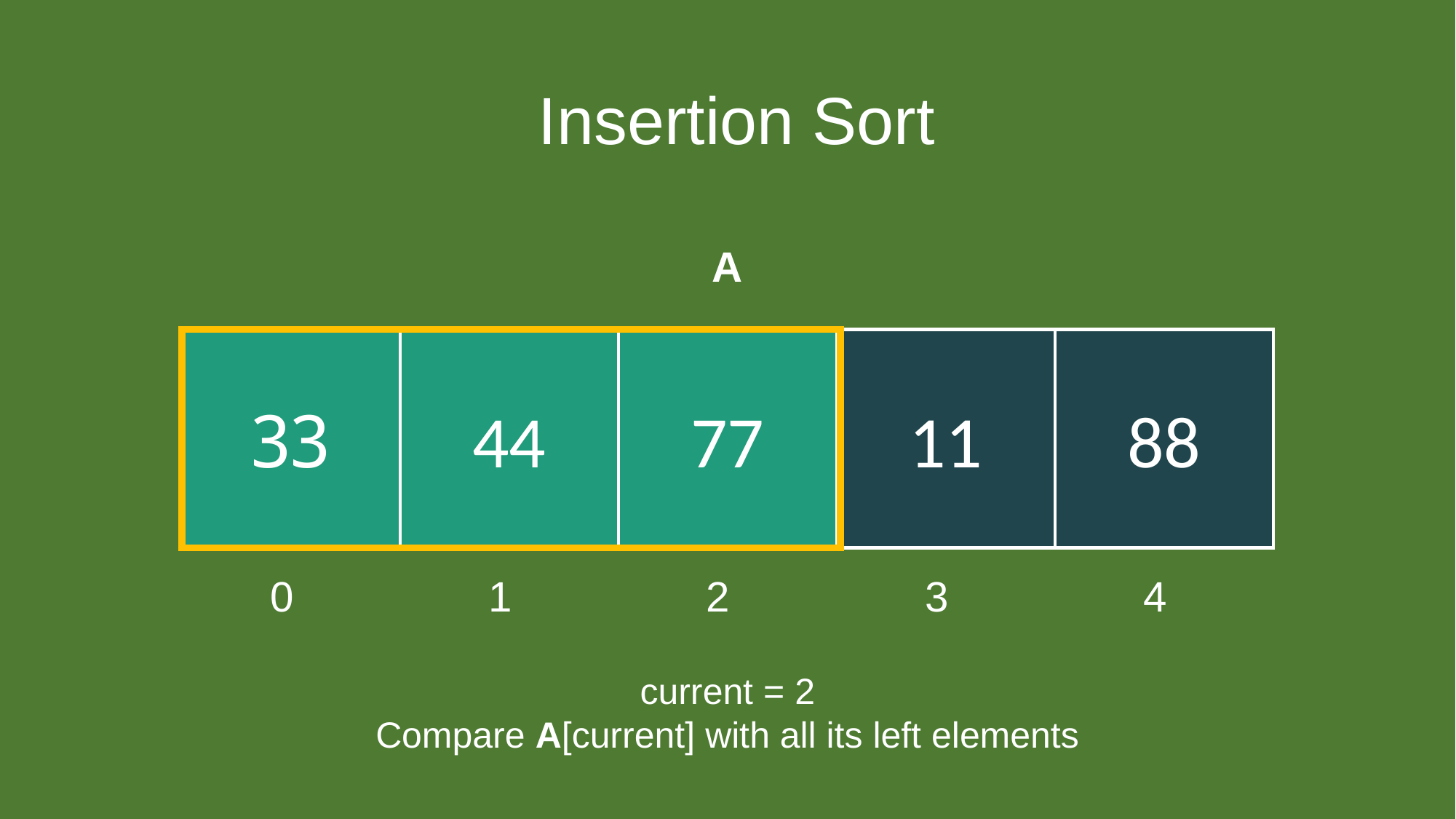

# Insertion Sort
A
33
44
77
11
88

0
1
2
3
4
current = 2
Compare A[current] with all its left elements